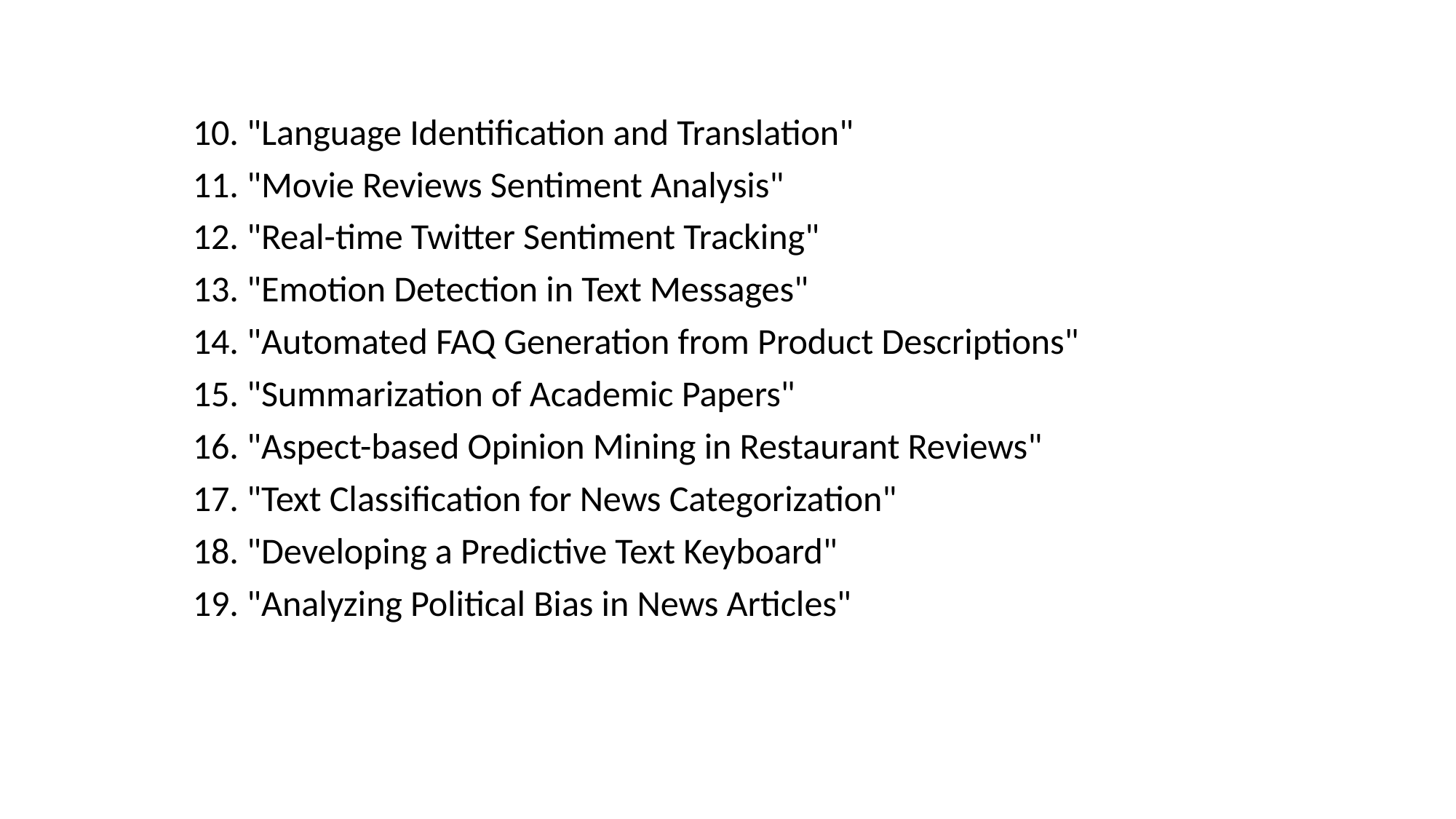

10. "Language Identification and Translation"
11. "Movie Reviews Sentiment Analysis"
12. "Real-time Twitter Sentiment Tracking"
13. "Emotion Detection in Text Messages"
14. "Automated FAQ Generation from Product Descriptions"
15. "Summarization of Academic Papers"
16. "Aspect-based Opinion Mining in Restaurant Reviews"
17. "Text Classification for News Categorization"
18. "Developing a Predictive Text Keyboard"
19. "Analyzing Political Bias in News Articles"